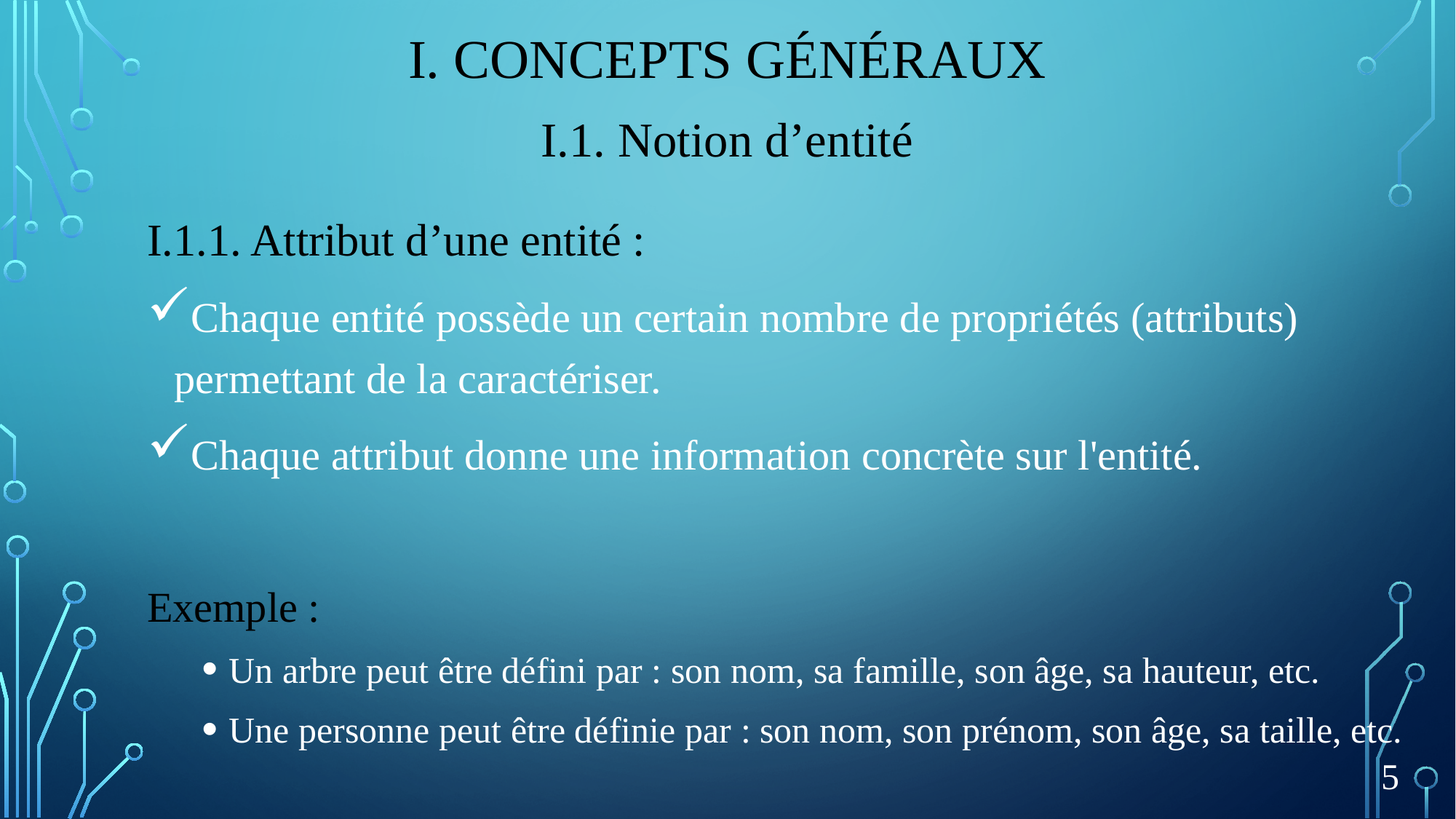

# I. Concepts généraux
I.1. Notion d’entité
I.1.1. Attribut d’une entité :
Chaque entité possède un certain nombre de propriétés (attributs) permettant de la caractériser.
Chaque attribut donne une information concrète sur l'entité.

Exemple :
Un arbre peut être défini par : son nom, sa famille, son âge, sa hauteur, etc.
Une personne peut être définie par : son nom, son prénom, son âge, sa taille, etc.
5